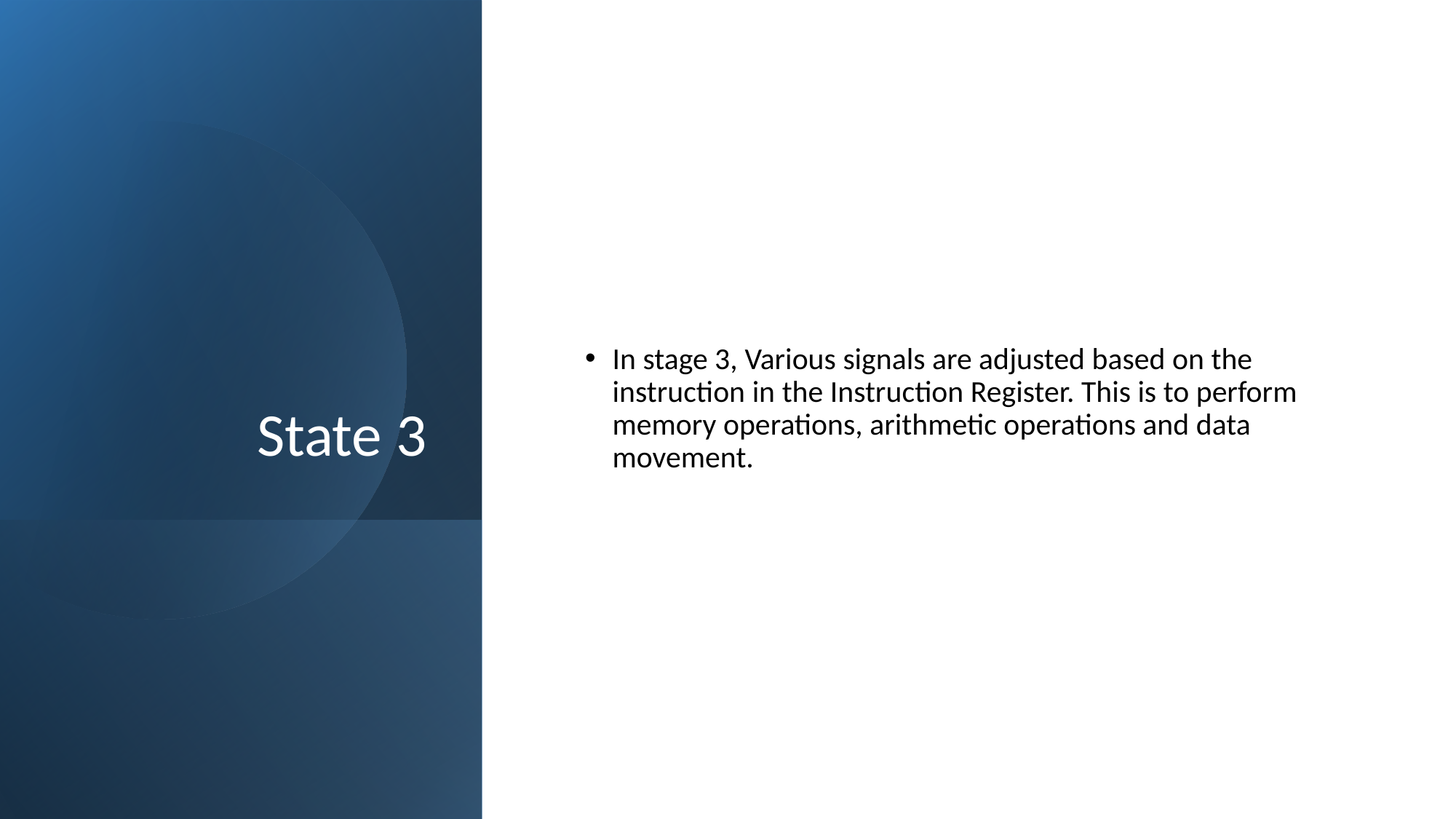

# State 3
In stage 3, Various signals are adjusted based on the instruction in the Instruction Register. This is to perform memory operations, arithmetic operations and data movement.